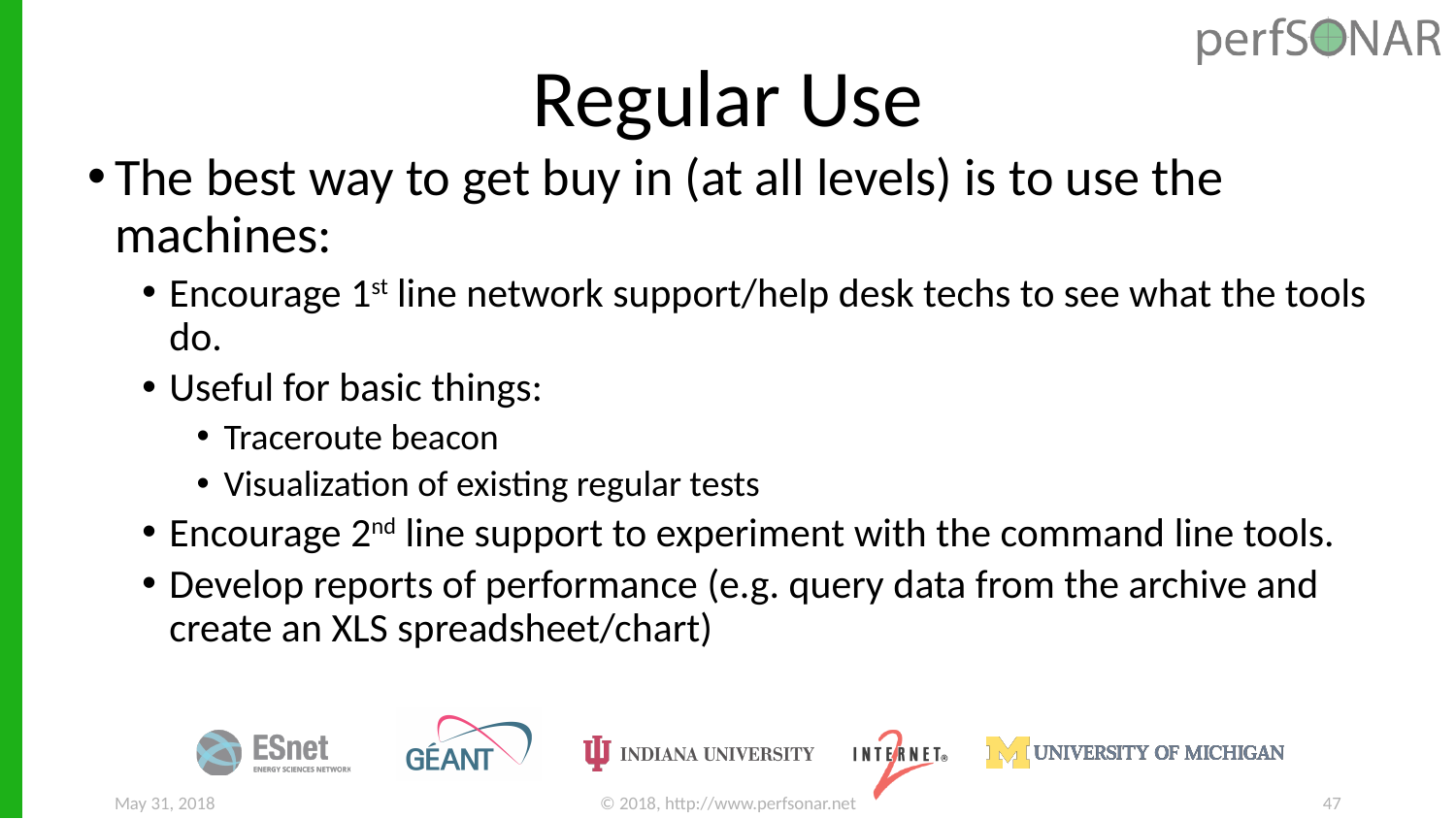

# Regular Use
The best way to get buy in (at all levels) is to use the machines:
Encourage 1st line network support/help desk techs to see what the tools do.
Useful for basic things:
Traceroute beacon
Visualization of existing regular tests
Encourage 2nd line support to experiment with the command line tools.
Develop reports of performance (e.g. query data from the archive and create an XLS spreadsheet/chart)

May 31, 2018
© 2018, http://www.perfsonar.net
47